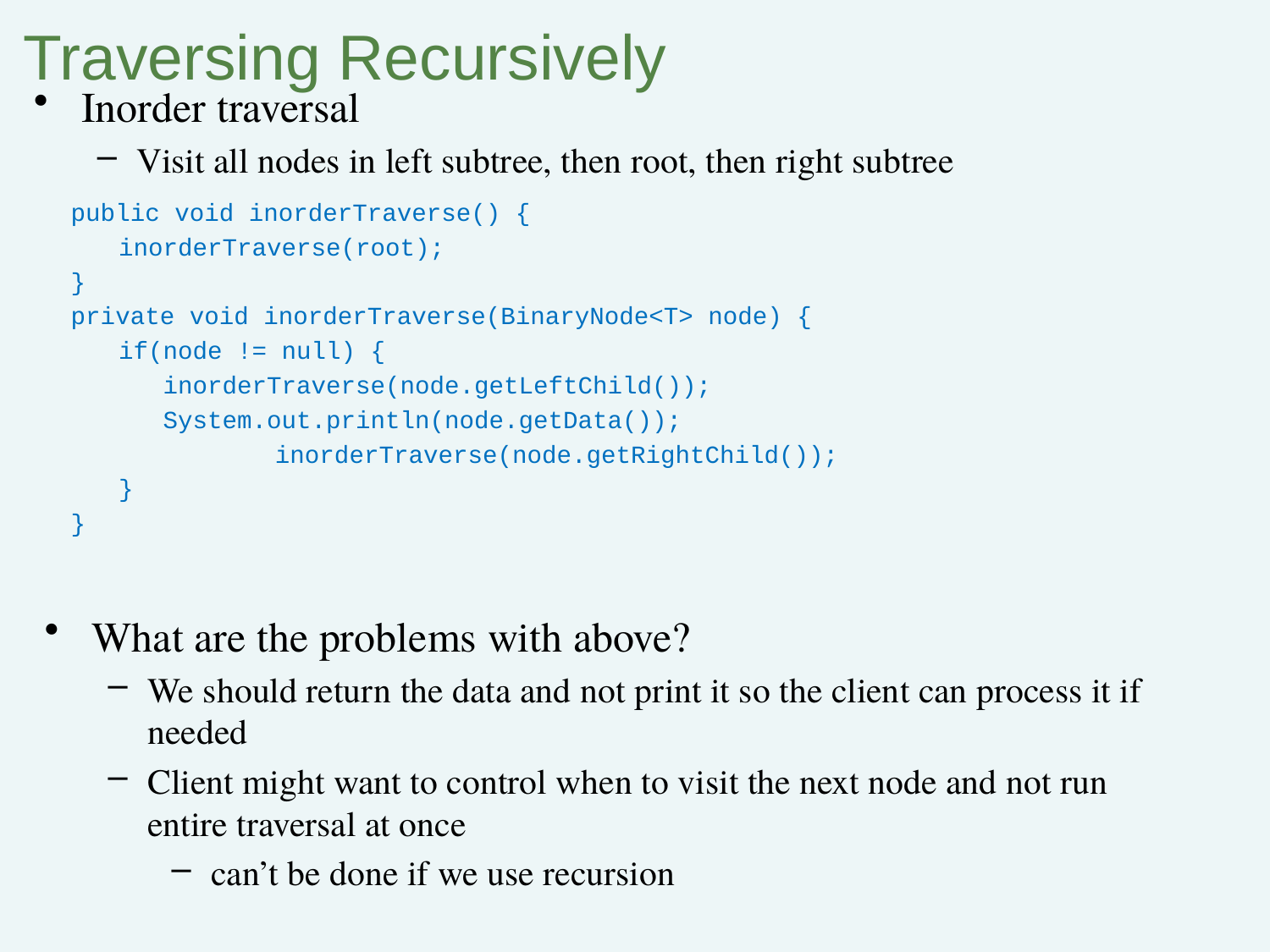

# Traversing Recursively
Inorder traversal
Visit all nodes in left subtree, then root, then right subtree
public void inorderTraverse() {
	inorderTraverse(root);
}
private void inorderTraverse(BinaryNode<T> node) {
	if(node != null) {
	   inorderTraverse(node.getLeftChild());
	   System.out.println(node.getData());
		  inorderTraverse(node.getRightChild());
	}
}
What are the problems with above?
We should return the data and not print it so the client can process it if needed
Client might want to control when to visit the next node and not run entire traversal at once
can’t be done if we use recursion